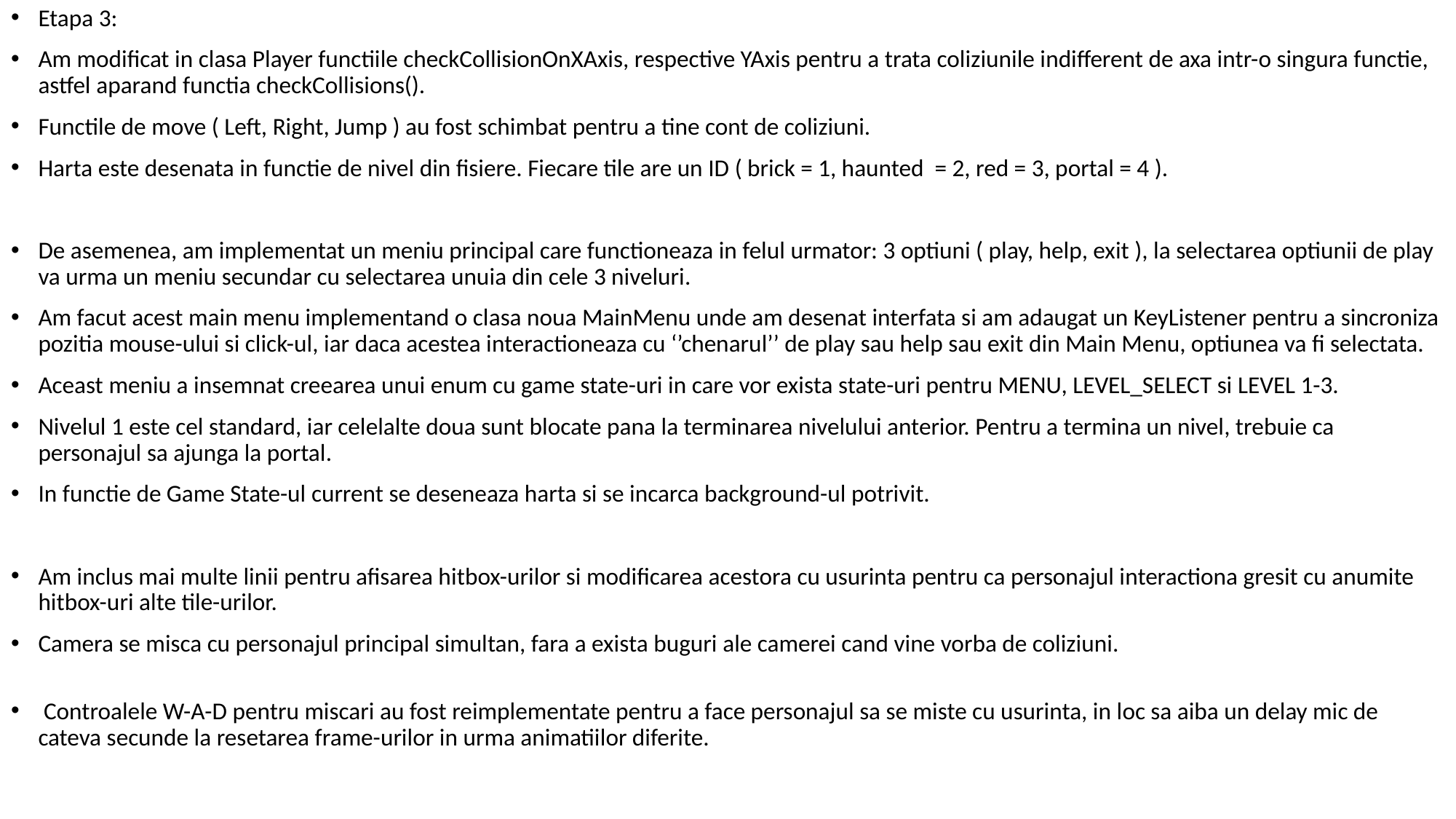

Etapa 3:
Am modificat in clasa Player functiile checkCollisionOnXAxis, respective YAxis pentru a trata coliziunile indifferent de axa intr-o singura functie, astfel aparand functia checkCollisions().
Functile de move ( Left, Right, Jump ) au fost schimbat pentru a tine cont de coliziuni.
Harta este desenata in functie de nivel din fisiere. Fiecare tile are un ID ( brick = 1, haunted  = 2, red = 3, portal = 4 ).

De asemenea, am implementat un meniu principal care functioneaza in felul urmator: 3 optiuni ( play, help, exit ), la selectarea optiunii de play va urma un meniu secundar cu selectarea unuia din cele 3 niveluri.
Am facut acest main menu implementand o clasa noua MainMenu unde am desenat interfata si am adaugat un KeyListener pentru a sincroniza pozitia mouse-ului si click-ul, iar daca acestea interactioneaza cu ‘’chenarul’’ de play sau help sau exit din Main Menu, optiunea va fi selectata.
Aceast meniu a insemnat creearea unui enum cu game state-uri in care vor exista state-uri pentru MENU, LEVEL_SELECT si LEVEL 1-3.
Nivelul 1 este cel standard, iar celelalte doua sunt blocate pana la terminarea nivelului anterior. Pentru a termina un nivel, trebuie ca personajul sa ajunga la portal.
In functie de Game State-ul current se deseneaza harta si se incarca background-ul potrivit.

Am inclus mai multe linii pentru afisarea hitbox-urilor si modificarea acestora cu usurinta pentru ca personajul interactiona gresit cu anumite hitbox-uri alte tile-urilor.
Camera se misca cu personajul principal simultan, fara a exista buguri ale camerei cand vine vorba de coliziuni.
 Controalele W-A-D pentru miscari au fost reimplementate pentru a face personajul sa se miste cu usurinta, in loc sa aiba un delay mic de cateva secunde la resetarea frame-urilor in urma animatiilor diferite.